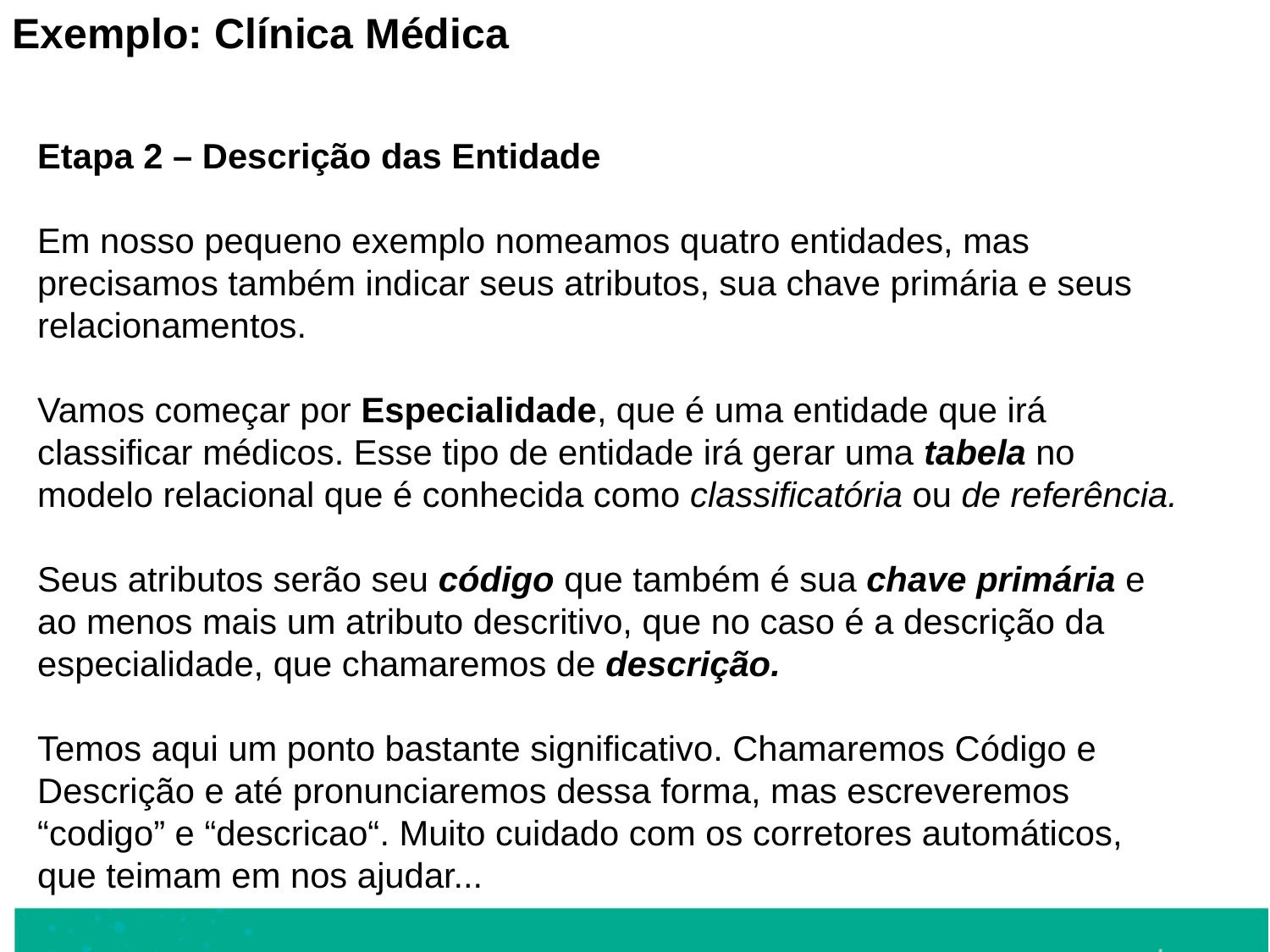

Exemplo: Clínica Médica
Etapa 2 – Descrição das Entidade

Em nosso pequeno exemplo nomeamos quatro entidades, mas precisamos também indicar seus atributos, sua chave primária e seus relacionamentos.

Vamos começar por Especialidade, que é uma entidade que irá classificar médicos. Esse tipo de entidade irá gerar uma tabela no modelo relacional que é conhecida como classificatória ou de referência.

Seus atributos serão seu código que também é sua chave primária e ao menos mais um atributo descritivo, que no caso é a descrição da especialidade, que chamaremos de descrição.

Temos aqui um ponto bastante significativo. Chamaremos Código e Descrição e até pronunciaremos dessa forma, mas escreveremos “codigo” e “descricao“. Muito cuidado com os corretores automáticos, que teimam em nos ajudar...